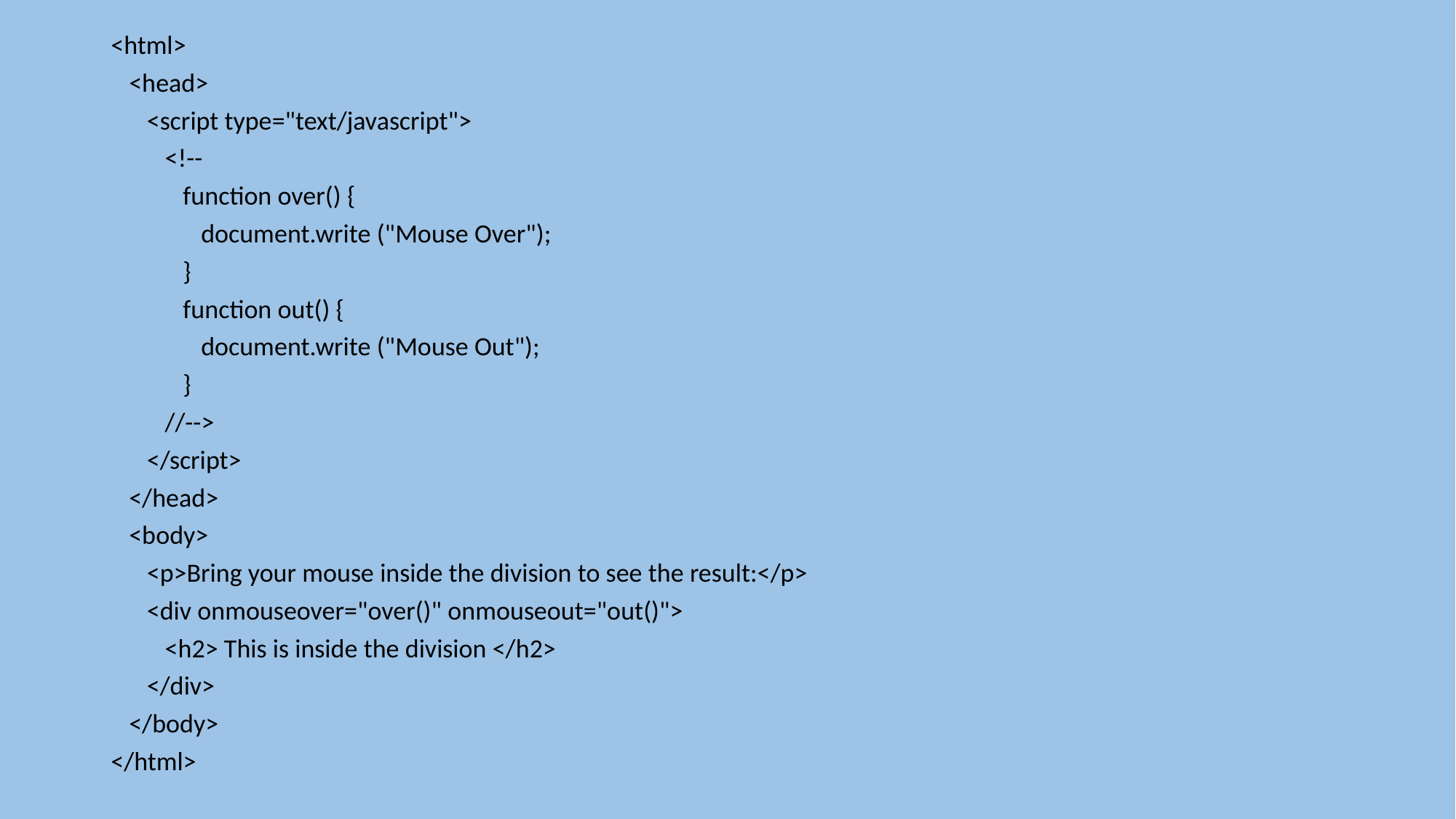

<html>
   <head>
      <script type="text/javascript">
         <!--
            function over() {
               document.write ("Mouse Over");
            }
            function out() {
               document.write ("Mouse Out");
            }
         //-->
      </script>
   </head>
   <body>
      <p>Bring your mouse inside the division to see the result:</p>
      <div onmouseover="over()" onmouseout="out()">
         <h2> This is inside the division </h2>
      </div>
   </body>
</html>